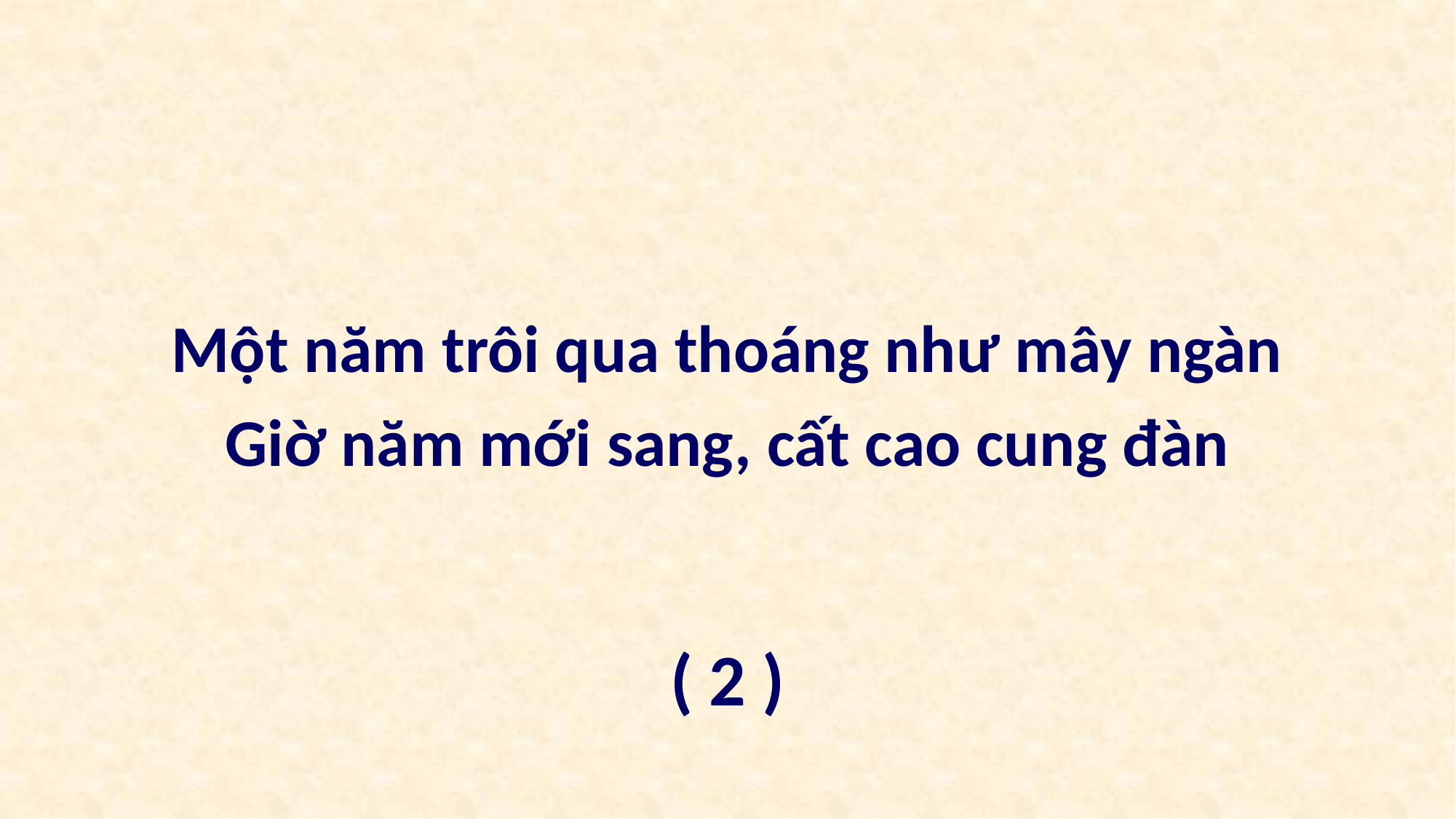

Một năm trôi qua thoáng như mây ngàn
Giờ năm mới sang, cất cao cung đàn
( 2 )